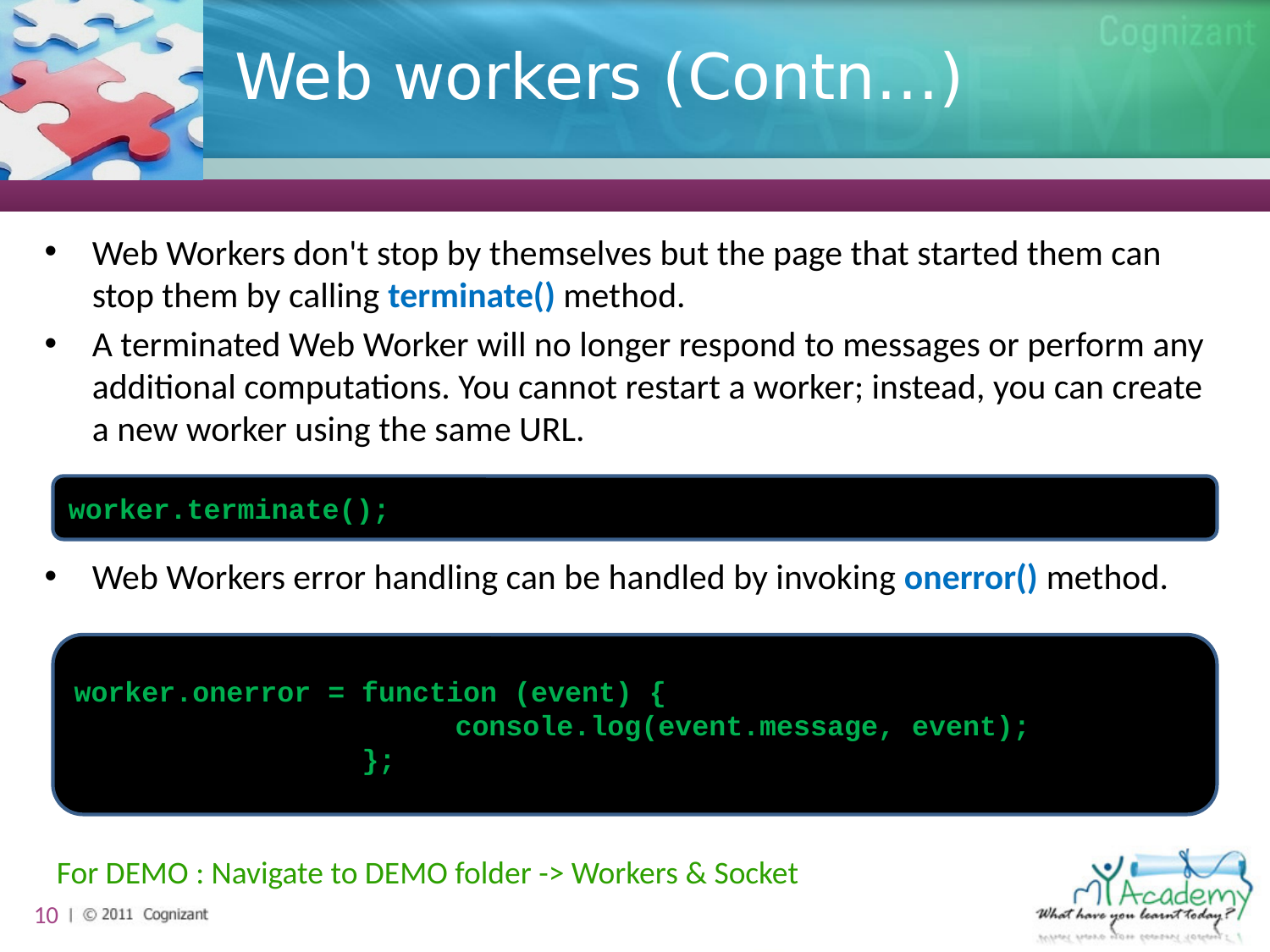

# Web workers (Contn…)
Web Workers don't stop by themselves but the page that started them can stop them by calling terminate() method.
A terminated Web Worker will no longer respond to messages or perform any additional computations. You cannot restart a worker; instead, you can create a new worker using the same URL.

Web Workers error handling can be handled by invoking onerror() method.
worker.terminate();
worker.onerror = function (event) {
			console.log(event.message, event);
		  };
For DEMO : Navigate to DEMO folder -> Workers & Socket
10